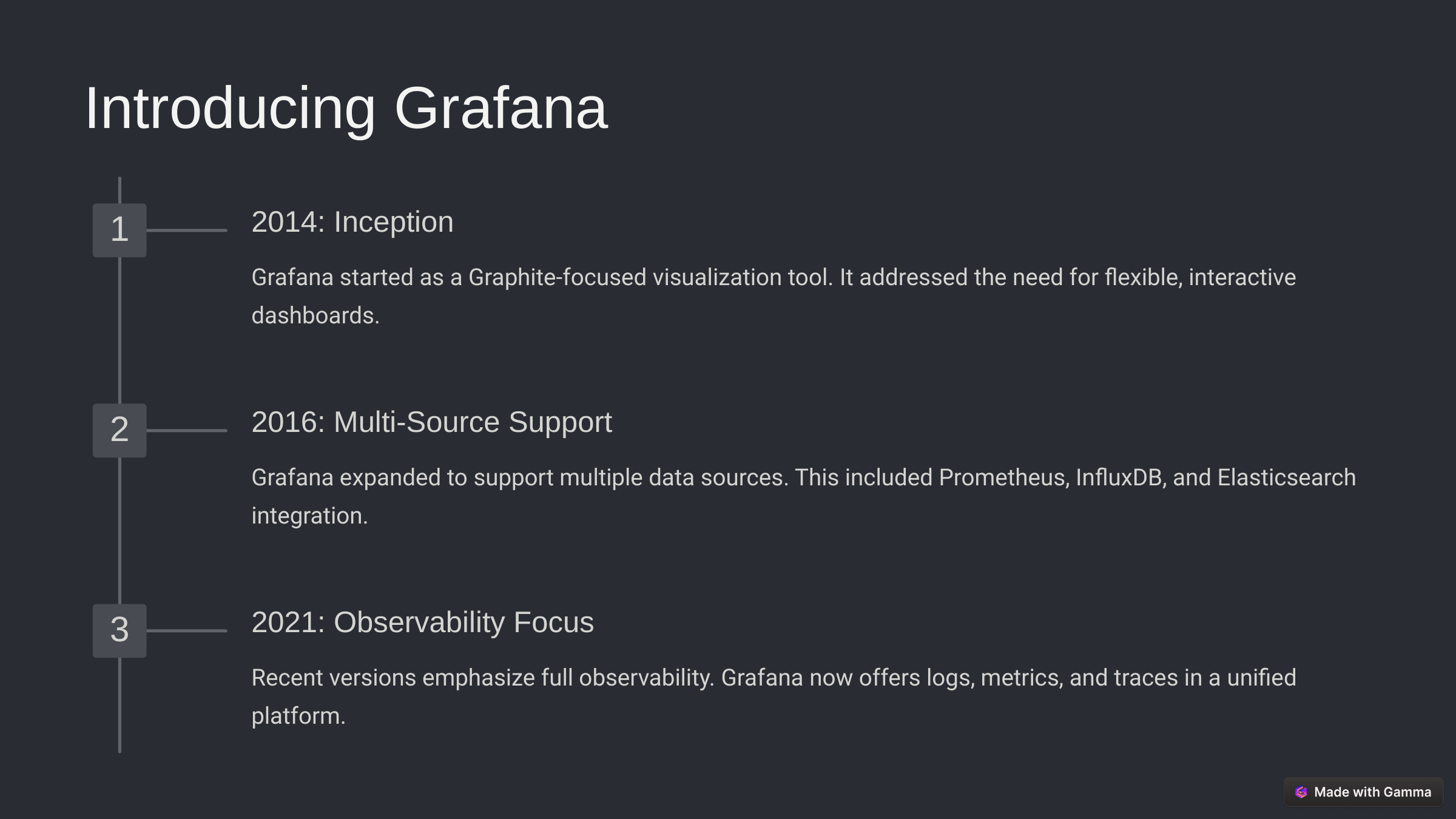

Introducing Grafana

2014: Inception

1

Grafana started as a Graphite-focused visualization tool. It addressed the need for flexible, interactive dashboards.
2016: Multi-Source Support

2

Grafana expanded to support multiple data sources. This included Prometheus, InfluxDB, and Elasticsearch integration.
2021: Observability Focus

3

Recent versions emphasize full observability. Grafana now offers logs, metrics, and traces in a unified platform.